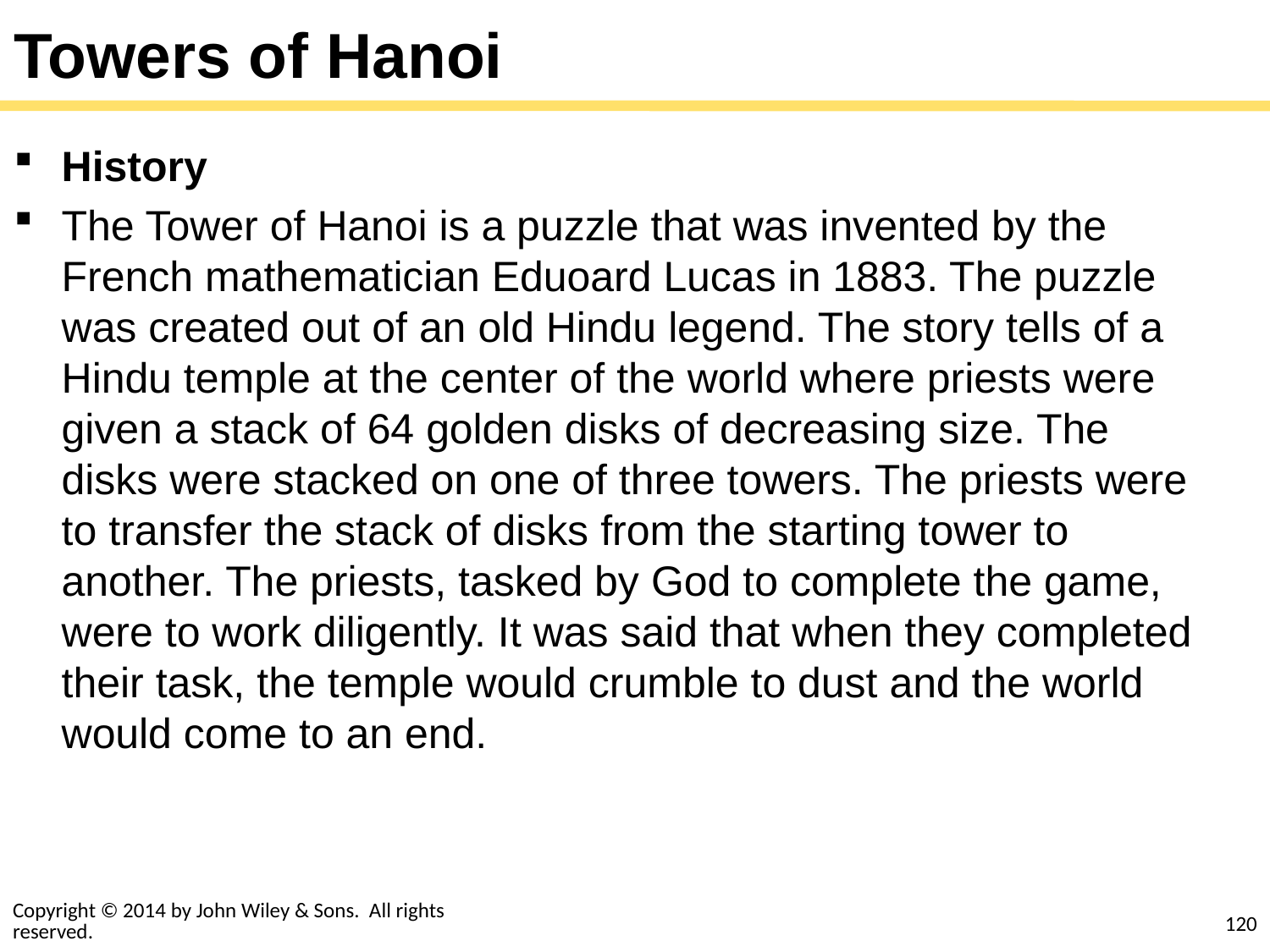

# Towers of Hanoi
History
The Tower of Hanoi is a puzzle that was invented by the French mathematician Eduoard Lucas in 1883. The puzzle was created out of an old Hindu legend. The story tells of a Hindu temple at the center of the world where priests were given a stack of 64 golden disks of decreasing size. The disks were stacked on one of three towers. The priests were to transfer the stack of disks from the starting tower to another. The priests, tasked by God to complete the game, were to work diligently. It was said that when they completed their task, the temple would crumble to dust and the world would come to an end.